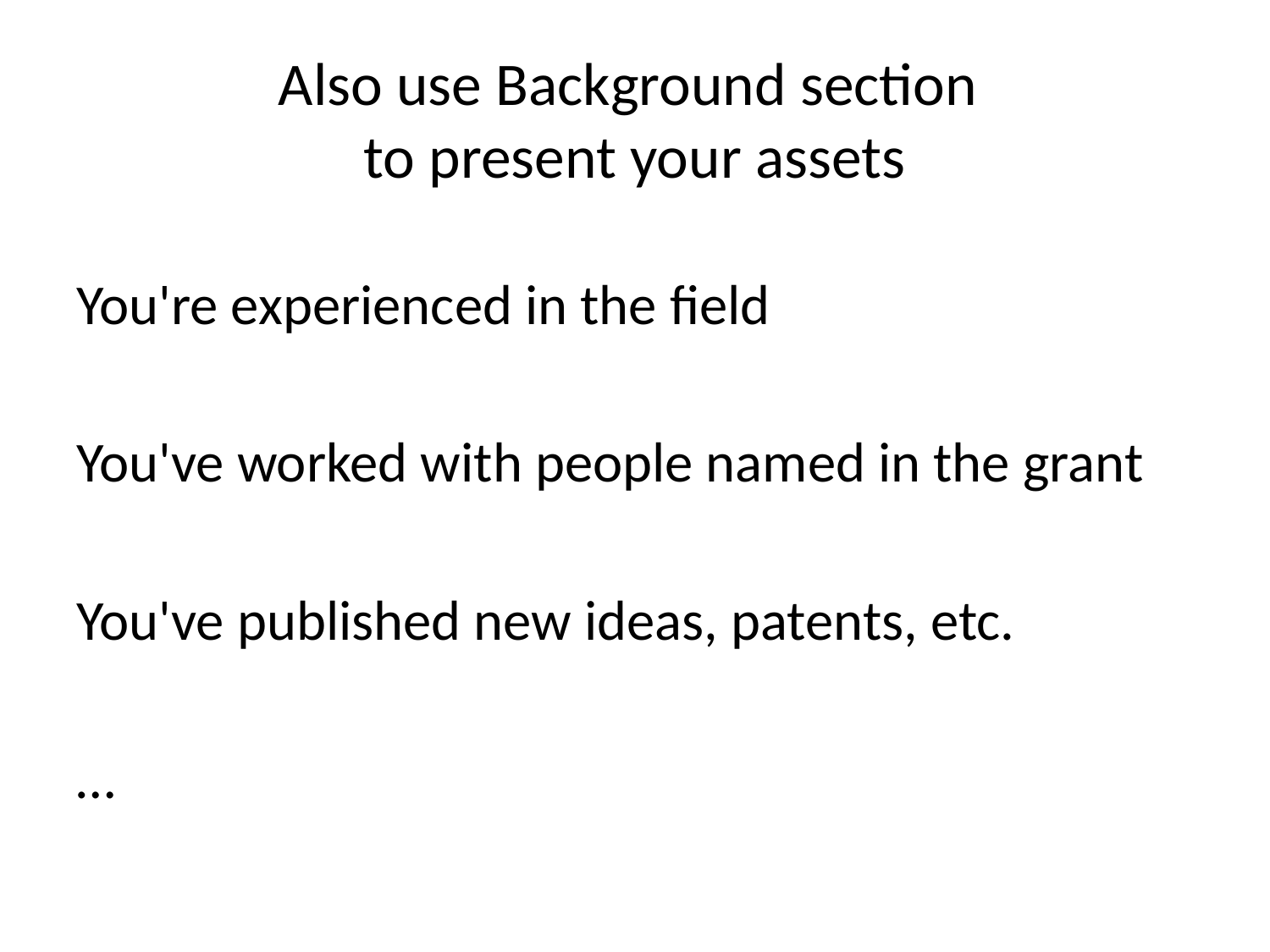

# Also use Background section to present your assets
You're experienced in the field

You've worked with people named in the grant

You've published new ideas, patents, etc.

…